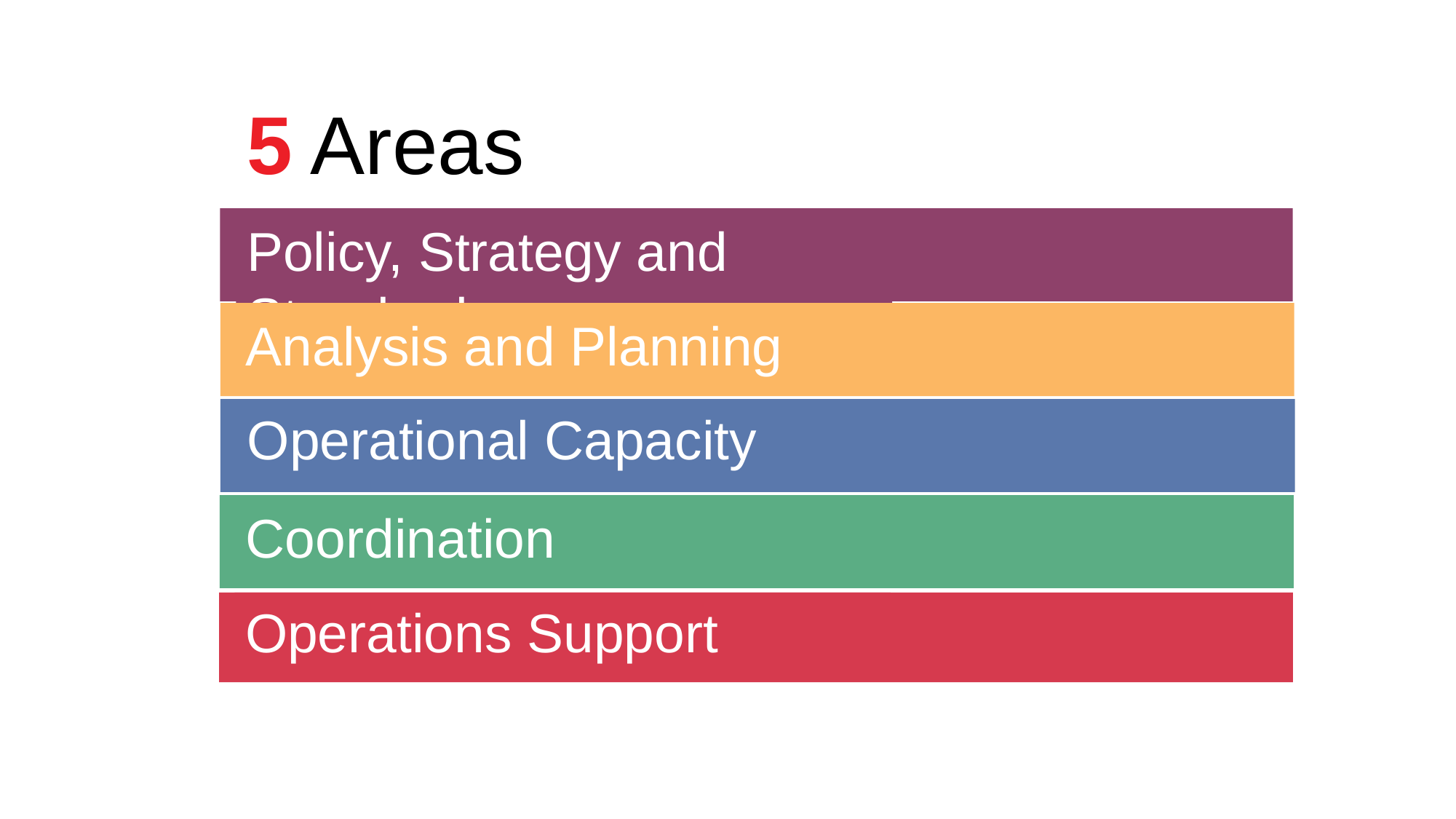

5 Areas

Policy, Strategy and Standards

Analysis and Planning

Operational Capacity

Coordination

Operations Support